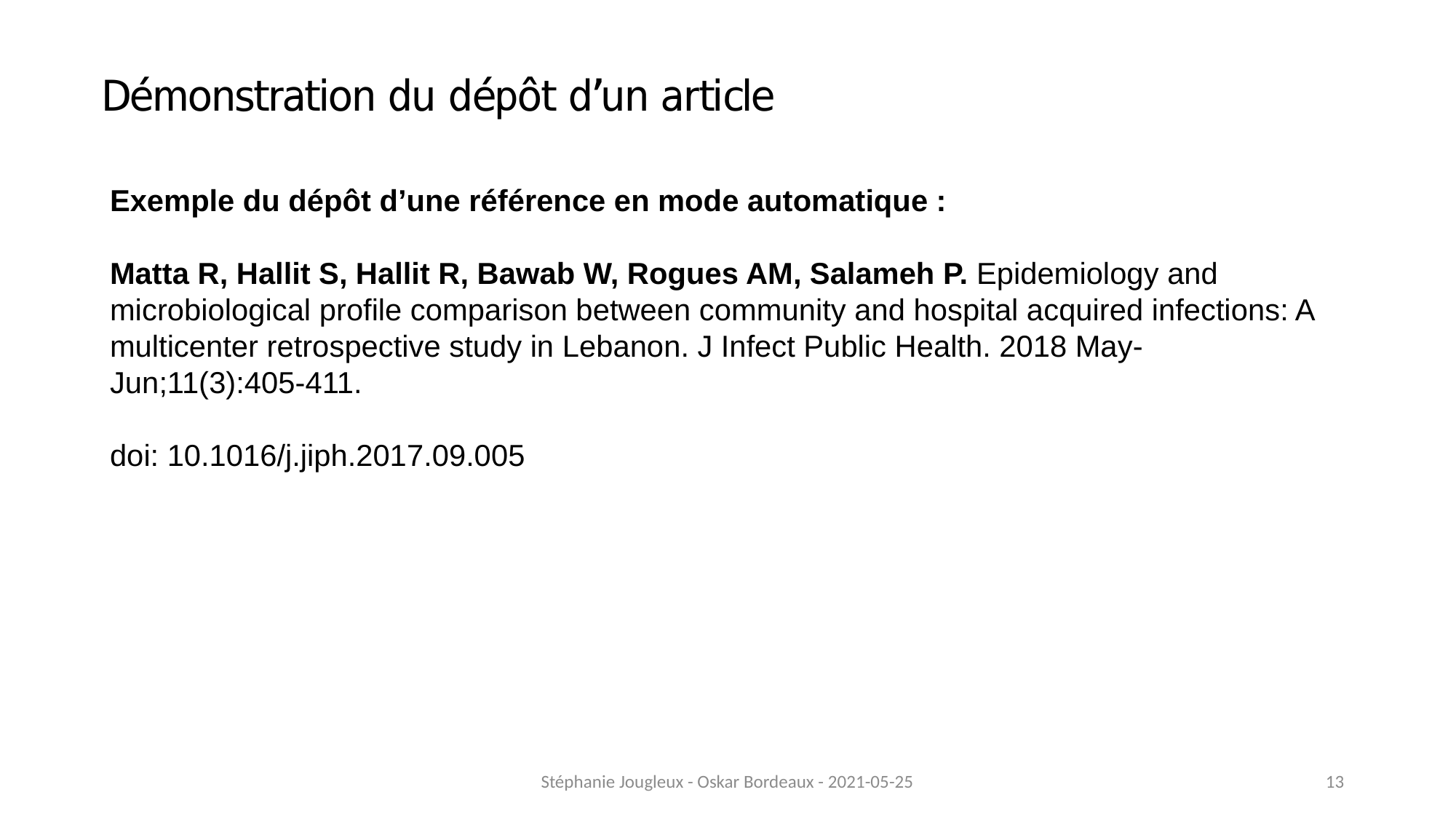

Démonstration du dépôt d’un article
Exemple du dépôt d’une référence en mode automatique :

Matta R, Hallit S, Hallit R, Bawab W, Rogues AM, Salameh P. Epidemiology and microbiological profile comparison between community and hospital acquired infections: A multicenter retrospective study in Lebanon. J Infect Public Health. 2018 May-Jun;11(3):405-411.

doi: 10.1016/j.jiph.2017.09.005

Stéphanie Jougleux - Oskar Bordeaux - 2021-05-25
13